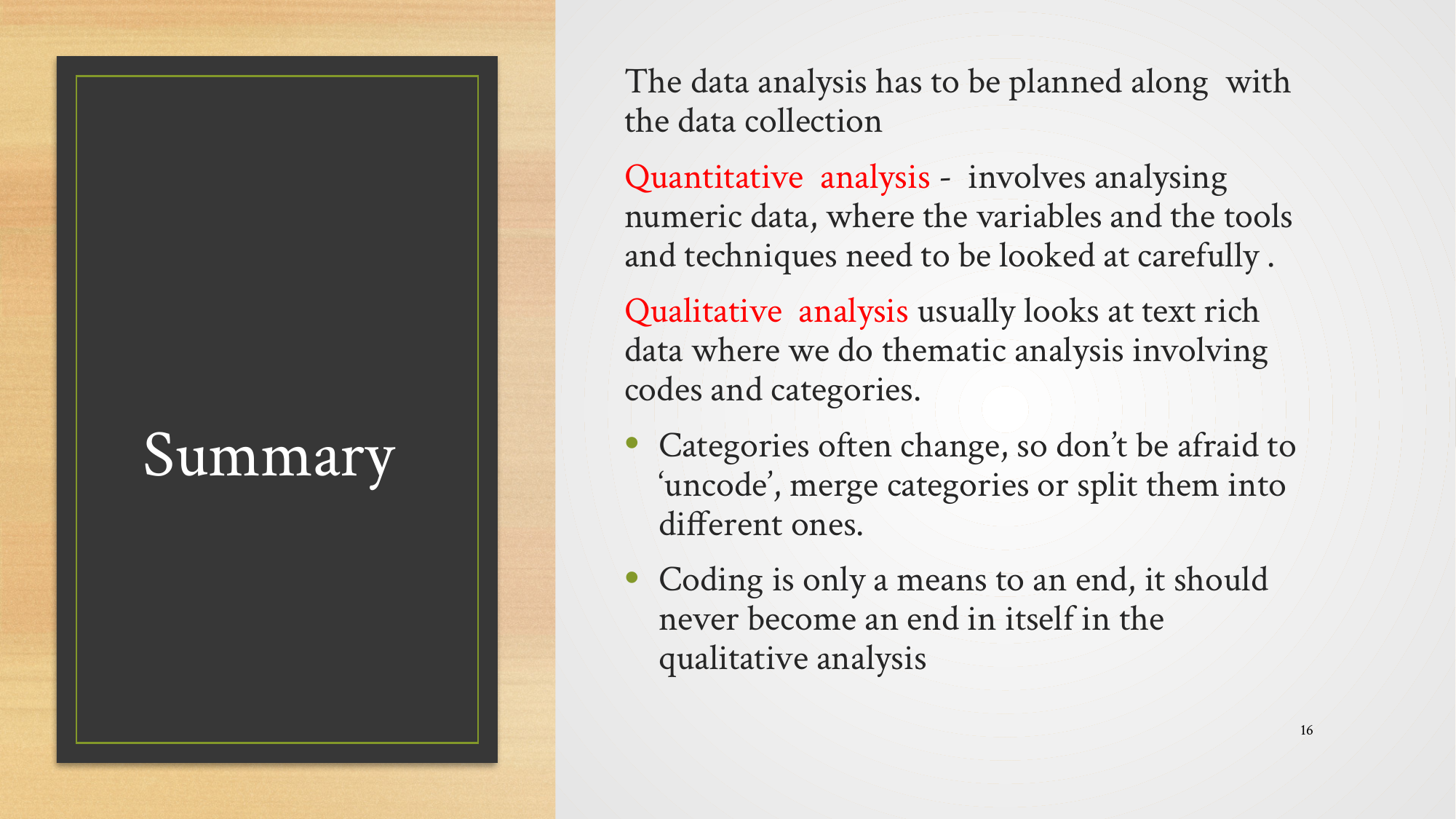

The data analysis has to be planned along  with the data collection
Quantitative  analysis -  involves analysing numeric data, where the variables and the tools and techniques need to be looked at carefully .
Qualitative  analysis usually looks at text rich data where we do thematic analysis involving codes and categories.
Categories often change, so don’t be afraid to ‘uncode’, merge categories or split them into different ones.
Coding is only a means to an end, it should never become an end in itself in the qualitative analysis

# Summary
16